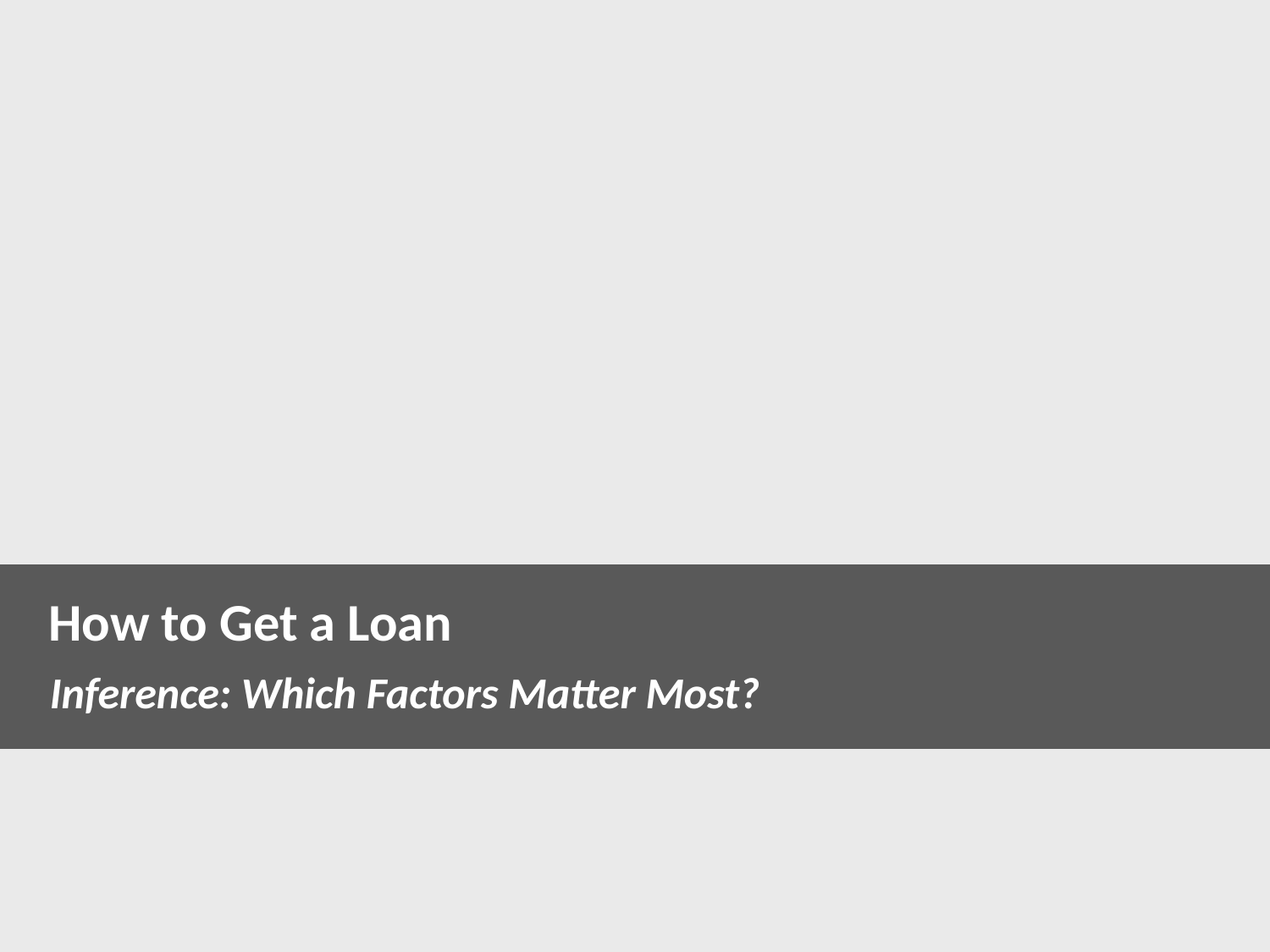

How to Get a Loan
     Inference: Which Factors Matter Most?